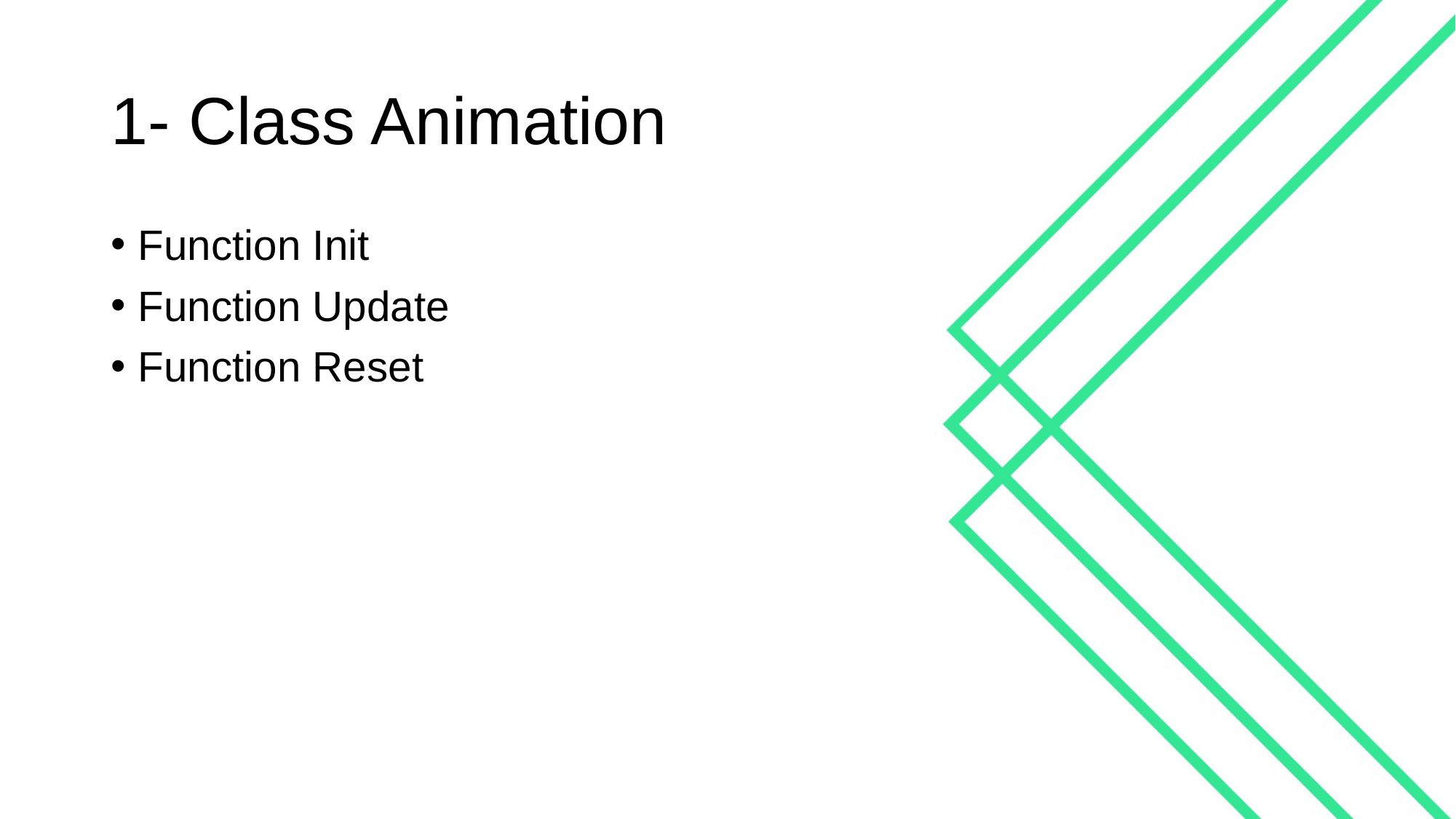

# 1- Class Animation
Function Init
Function Update
Function Reset